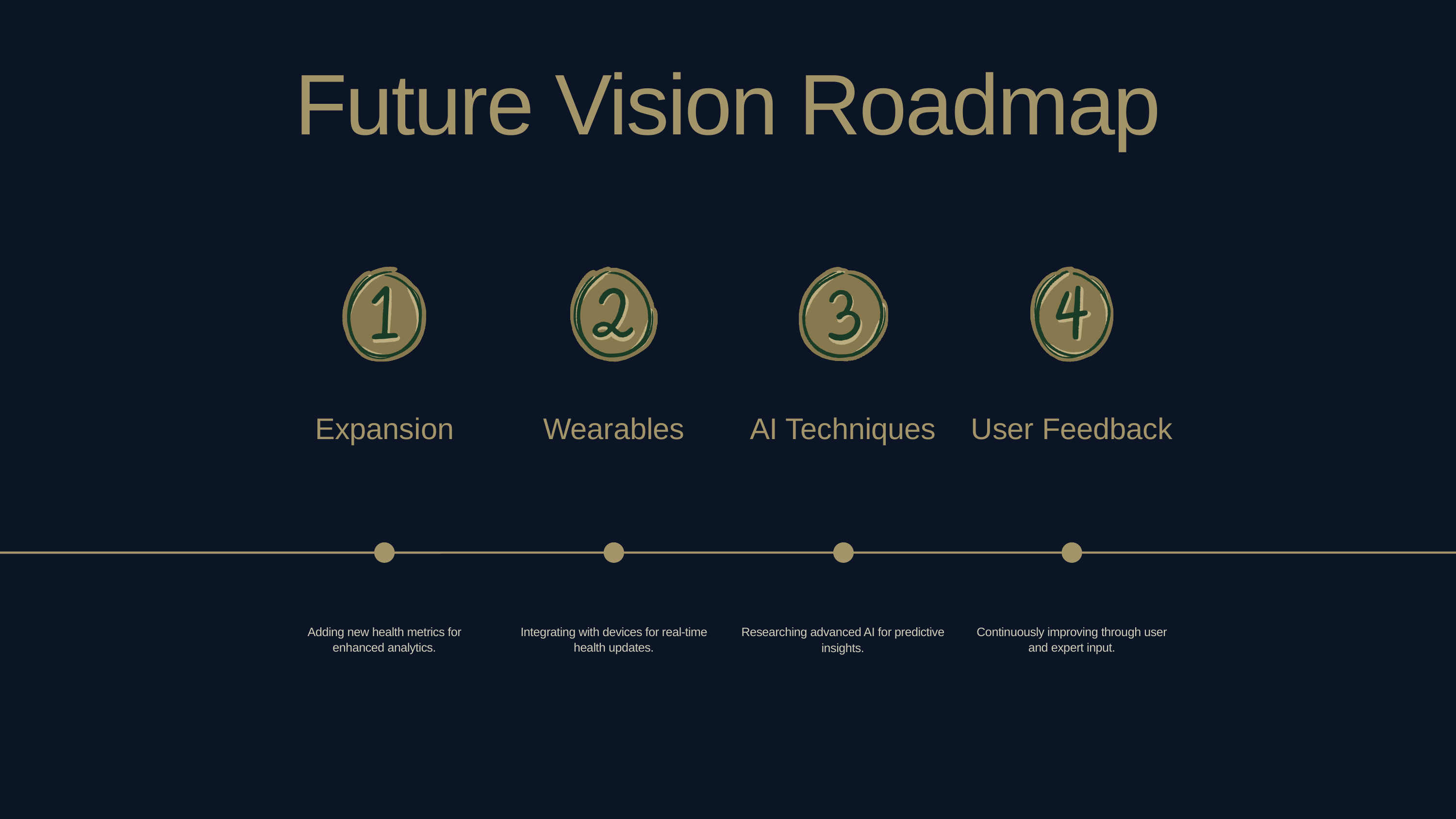

Future Vision Roadmap

Expansion
Wearables
AI Techniques
User Feedback

Adding new health metrics for enhanced analytics.
Integrating with devices for real-time health updates.
Continuously improving through user and expert input.
Researching advanced AI for predictive insights.